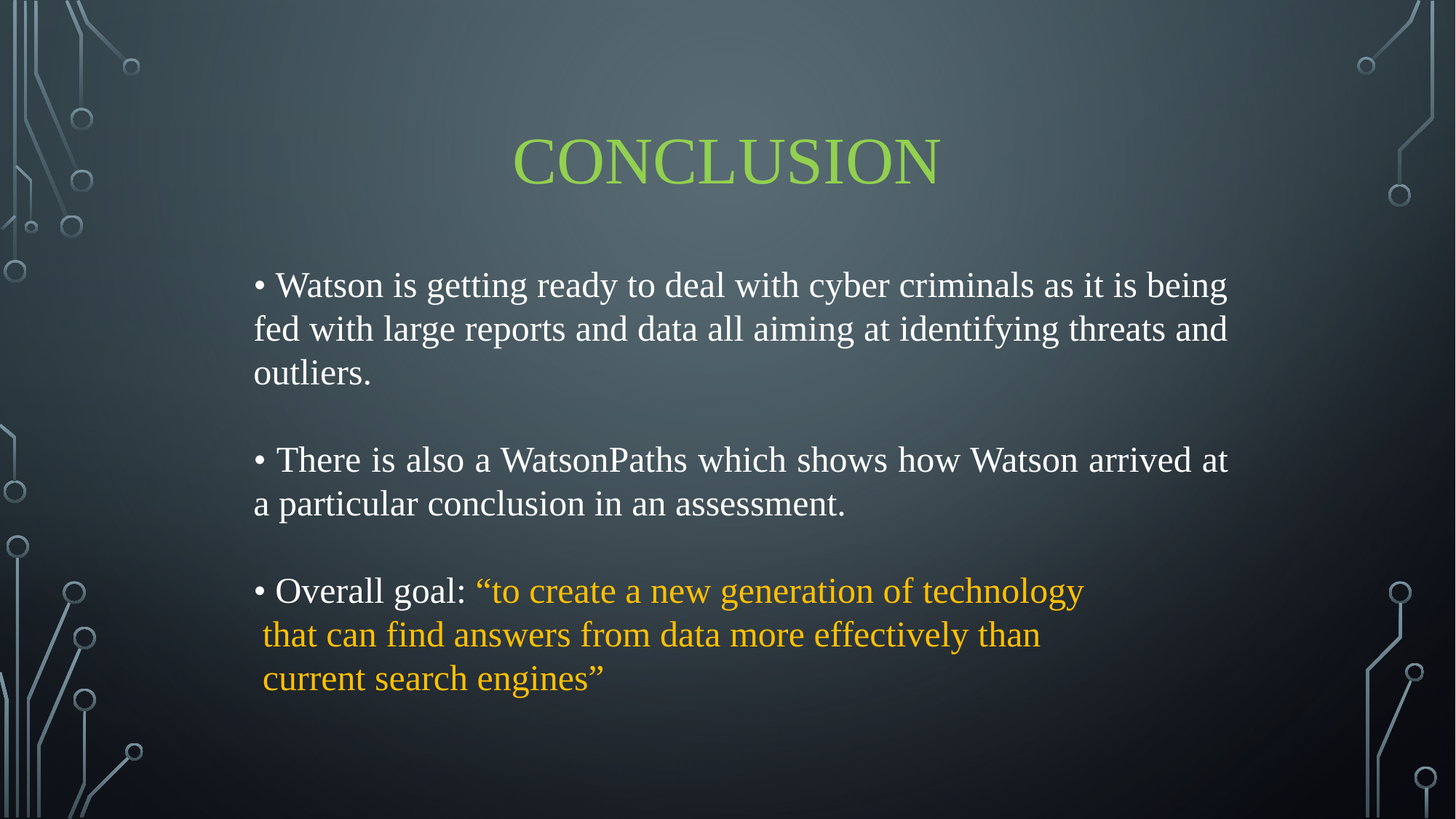

# CONCLUSION

• Watson is getting ready to deal with cyber criminals as it is being fed with large reports and data all aiming at identifying threats and outliers.

• There is also a WatsonPaths which shows how Watson arrived at a particular conclusion in an assessment.

• Overall goal: “to create a new generation of technology
 that can find answers from data more effectively than
 current search engines”